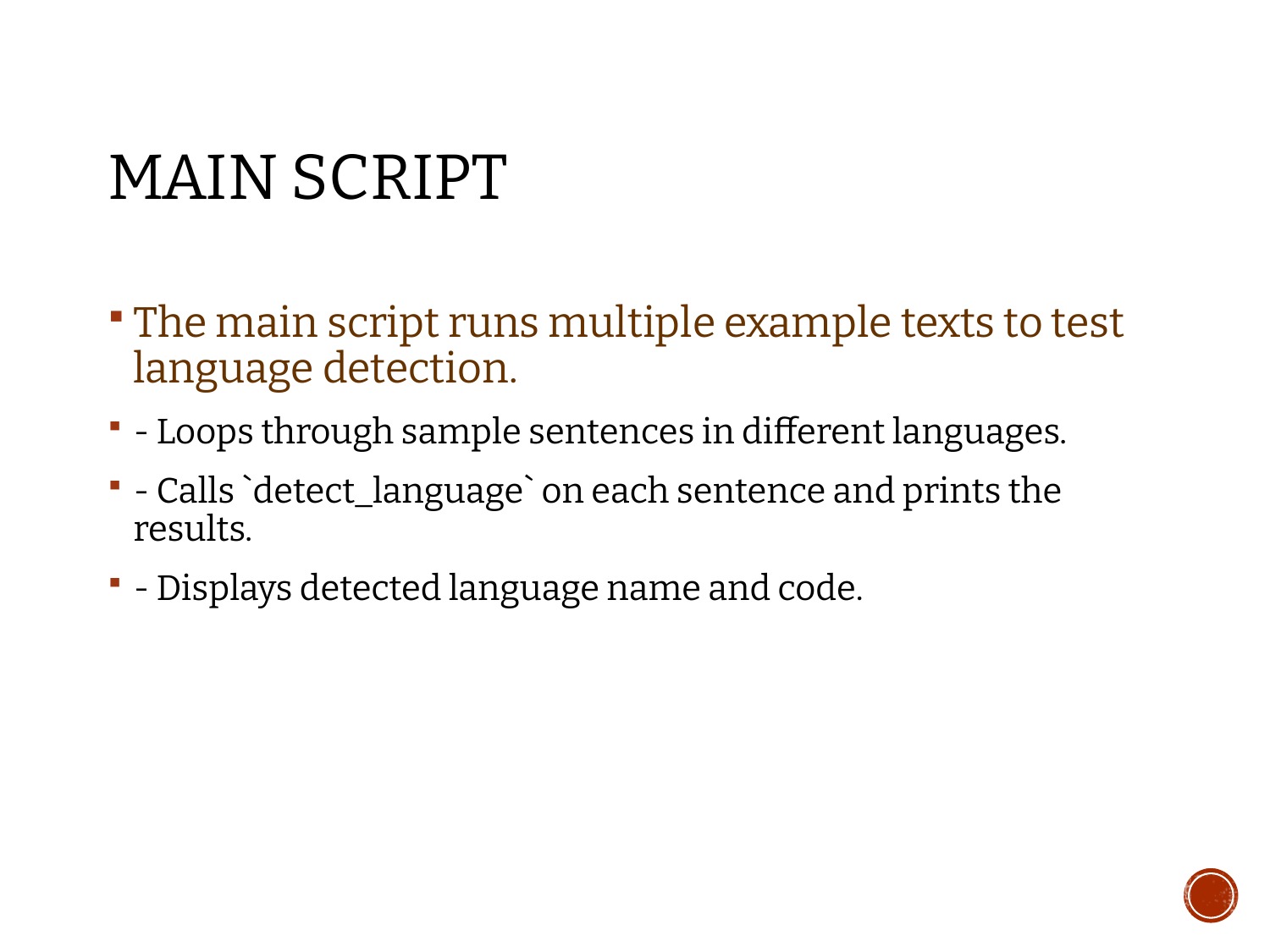

# Main Script
The main script runs multiple example texts to test language detection.
- Loops through sample sentences in different languages.
- Calls `detect_language` on each sentence and prints the results.
- Displays detected language name and code.